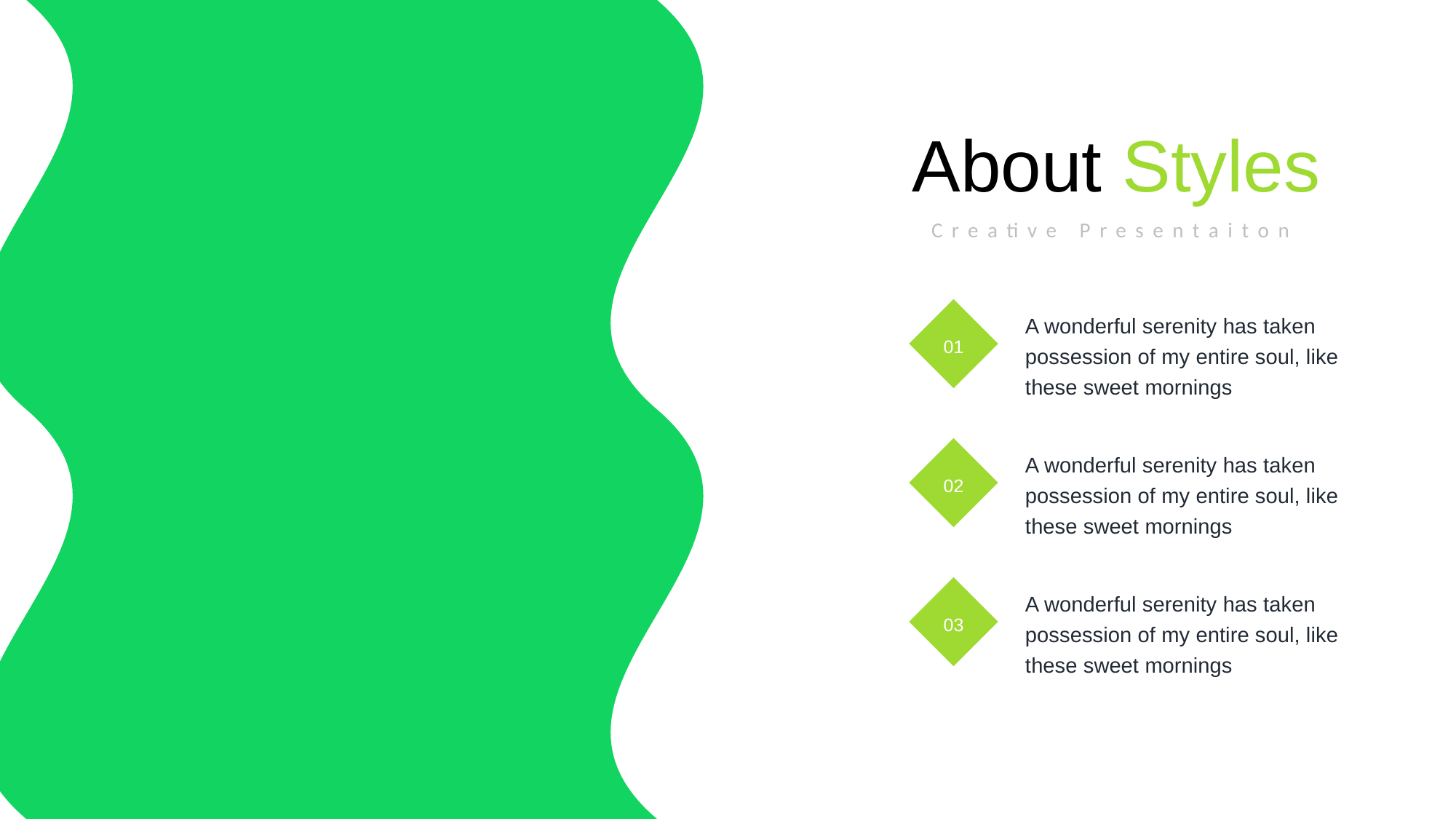

About Styles
Creative Presentaiton

01
A wonderful serenity has taken possession of my entire soul, like these sweet mornings

02
A wonderful serenity has taken possession of my entire soul, like these sweet mornings

03
A wonderful serenity has taken possession of my entire soul, like these sweet mornings